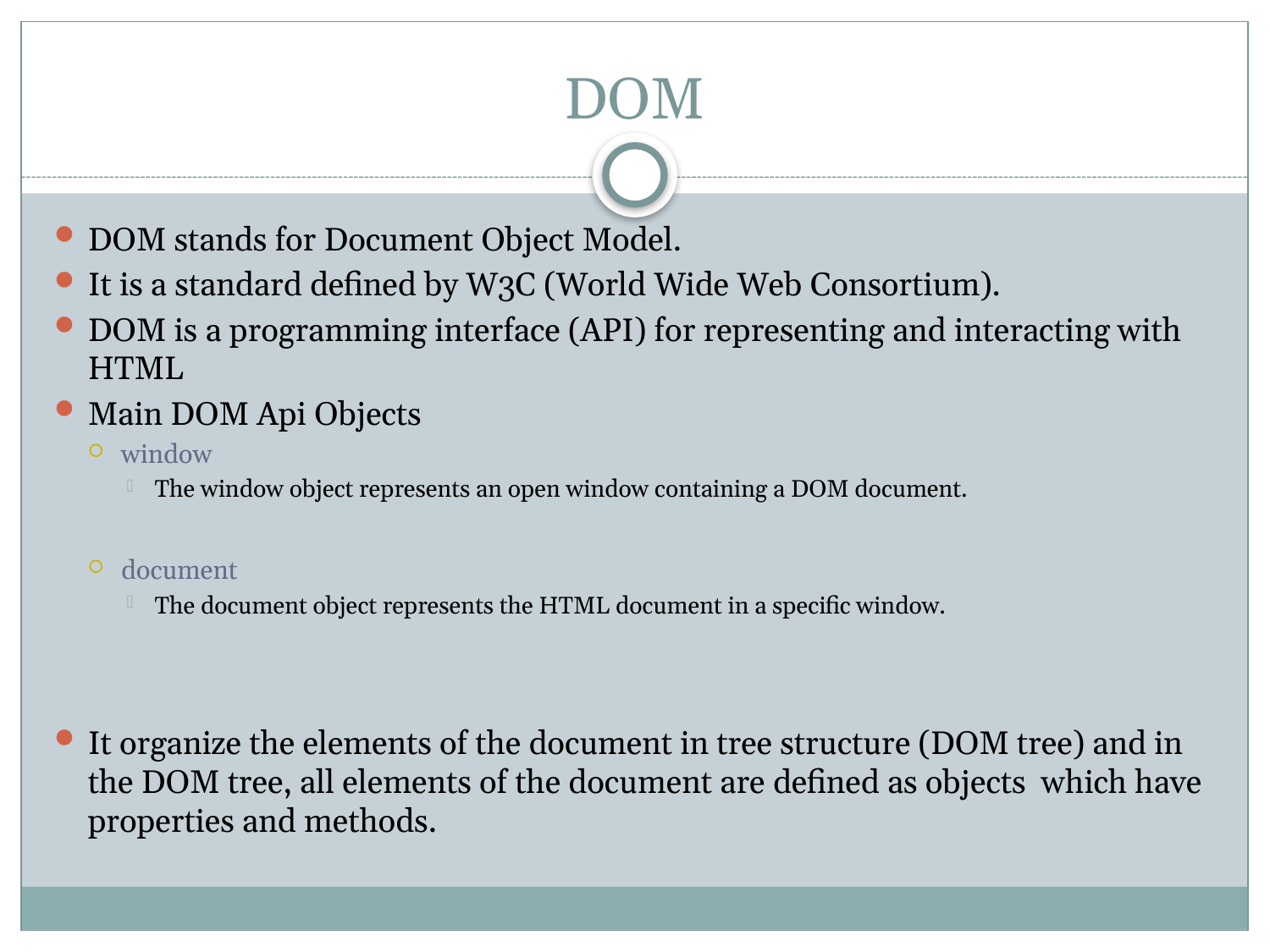

# DOM
DOM stands for Document Object Model.
It is a standard defined by W3C (World Wide Web Consortium).
DOM is a programming interface (API) for representing and interacting with HTML
Main DOM Api Objects
window
The window object represents an open window containing a DOM document.

document
The document object represents the HTML document in a specific window.

It organize the elements of the document in tree structure (DOM tree) and in the DOM tree, all elements of the document are defined as objects  which have properties and methods.